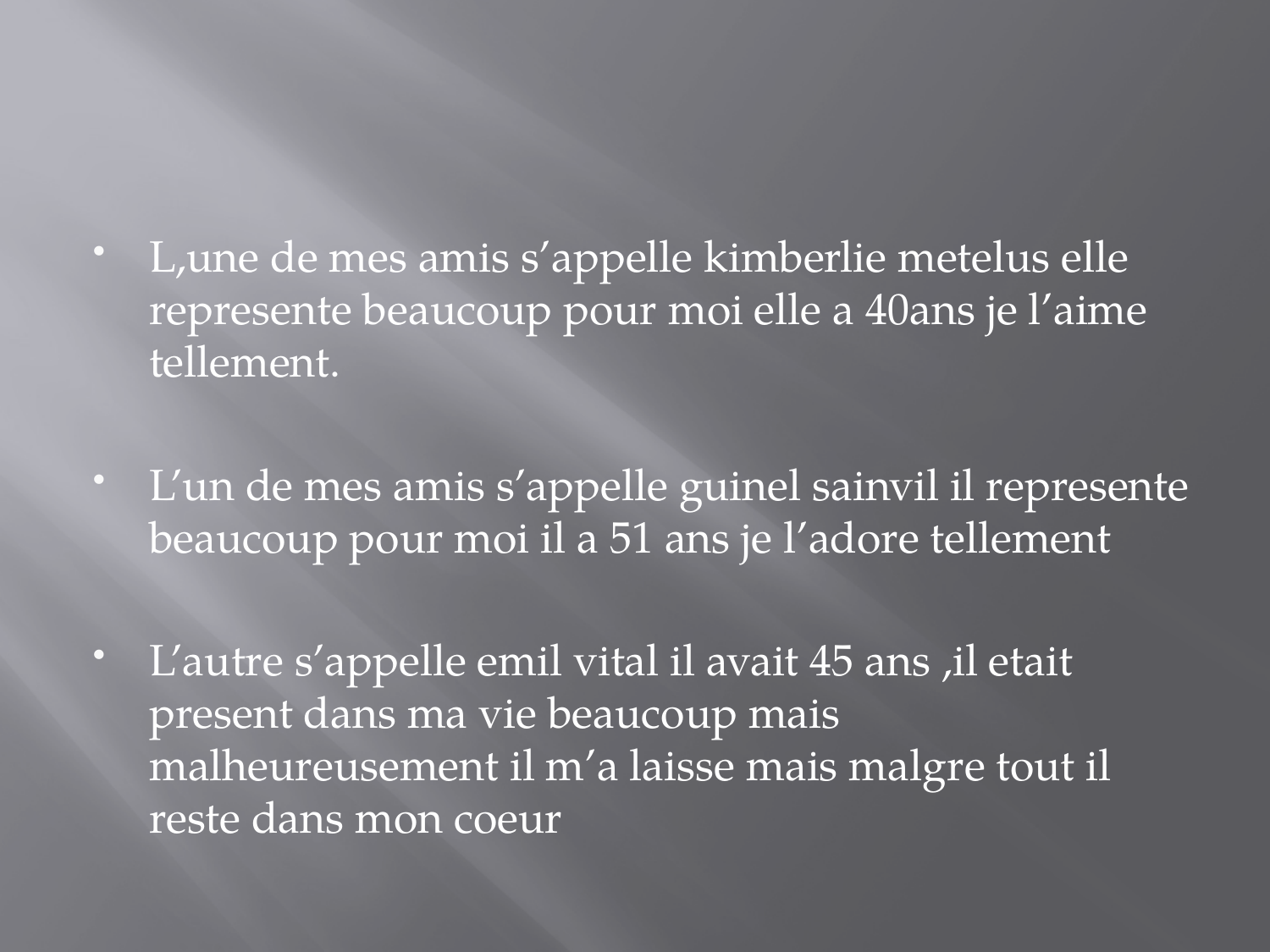

#
L,une de mes amis s’appelle kimberlie metelus elle represente beaucoup pour moi elle a 40ans je l’aime tellement.

L’un de mes amis s’appelle guinel sainvil il represente beaucoup pour moi il a 51 ans je l’adore tellement

L’autre s’appelle emil vital il avait 45 ans ,il etait present dans ma vie beaucoup mais malheureusement il m’a laisse mais malgre tout il reste dans mon coeur